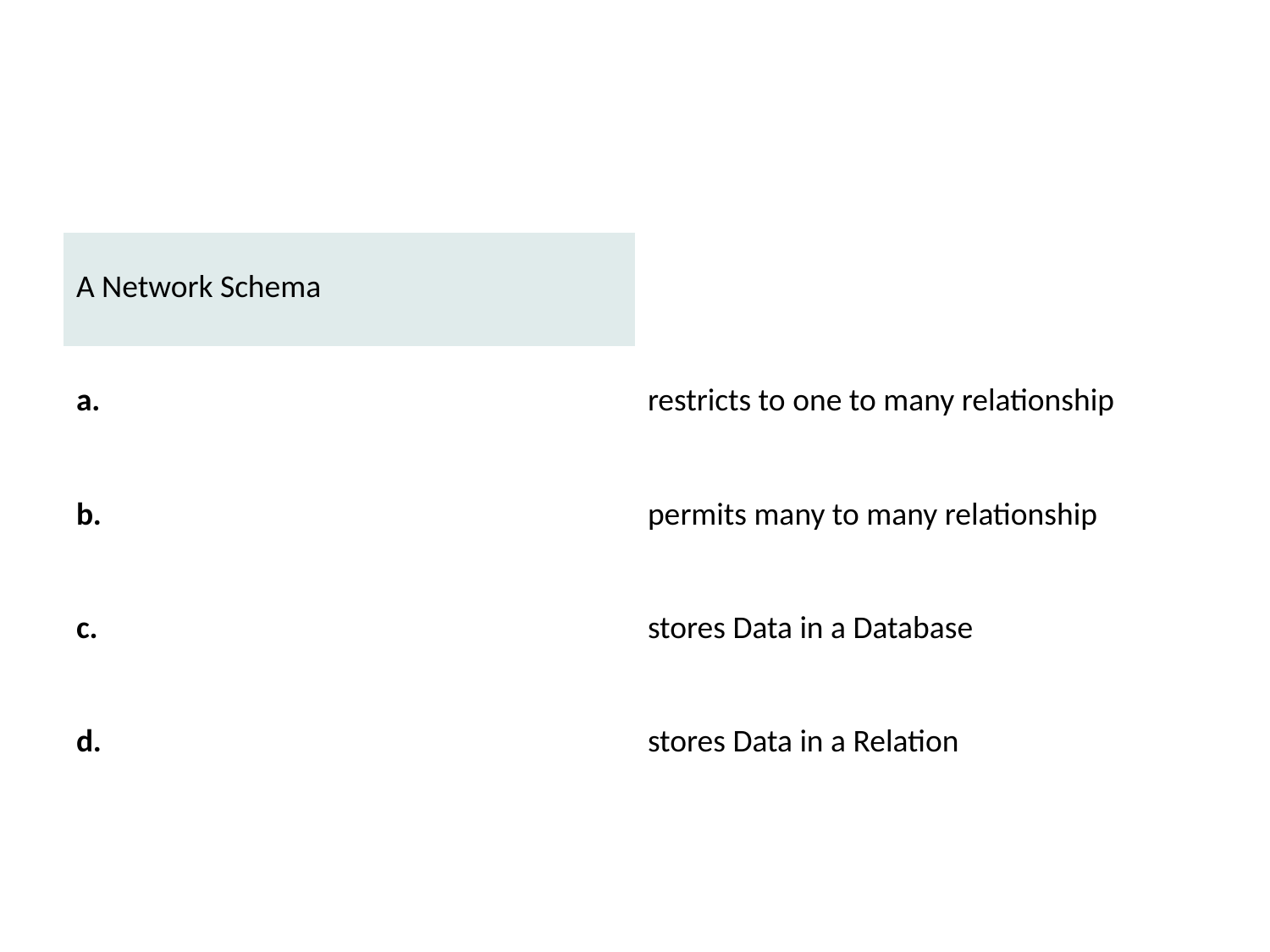

#
| A Network Schema |  |
| --- | --- |
| a. | restricts to one to many relationship |
| b. | permits many to many relationship |
| c. | stores Data in a Database |
| d. | stores Data in a Relation |